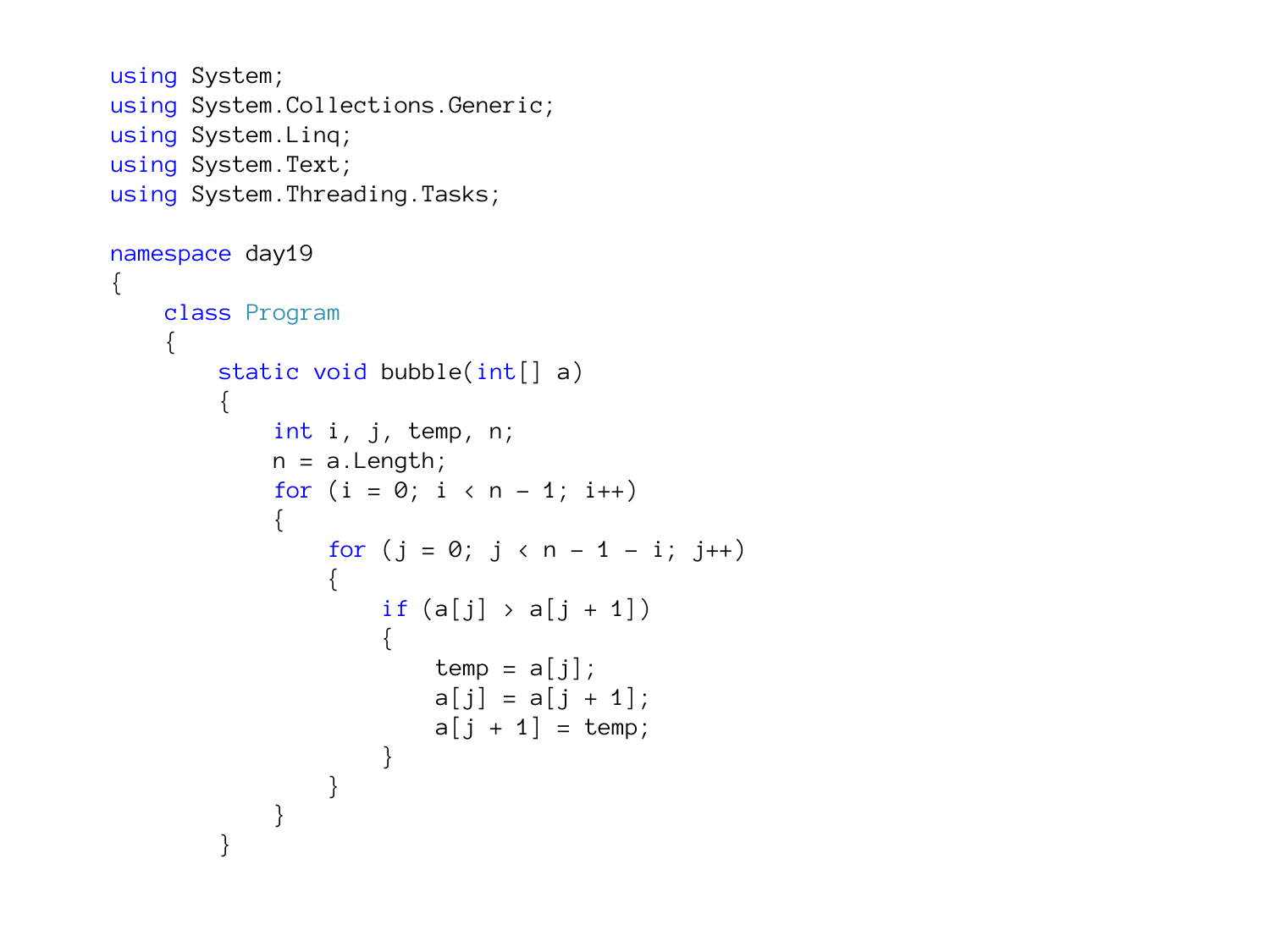

using System;
using System.Collections.Generic;
using System.Linq;
using System.Text;
using System.Threading.Tasks;

namespace day19
{
    class Program
    {
        static void bubble(int[] a)
        {
            int i, j, temp, n;
            n = a.Length;
            for (i = 0; i < n - 1; i++)
            {
                for (j = 0; j < n - 1 - i; j++)
                {
                    if (a[j] > a[j + 1])
                    {
                        temp = a[j];
                        a[j] = a[j + 1];
                        a[j + 1] = temp;
                    }
                }
            }
        }